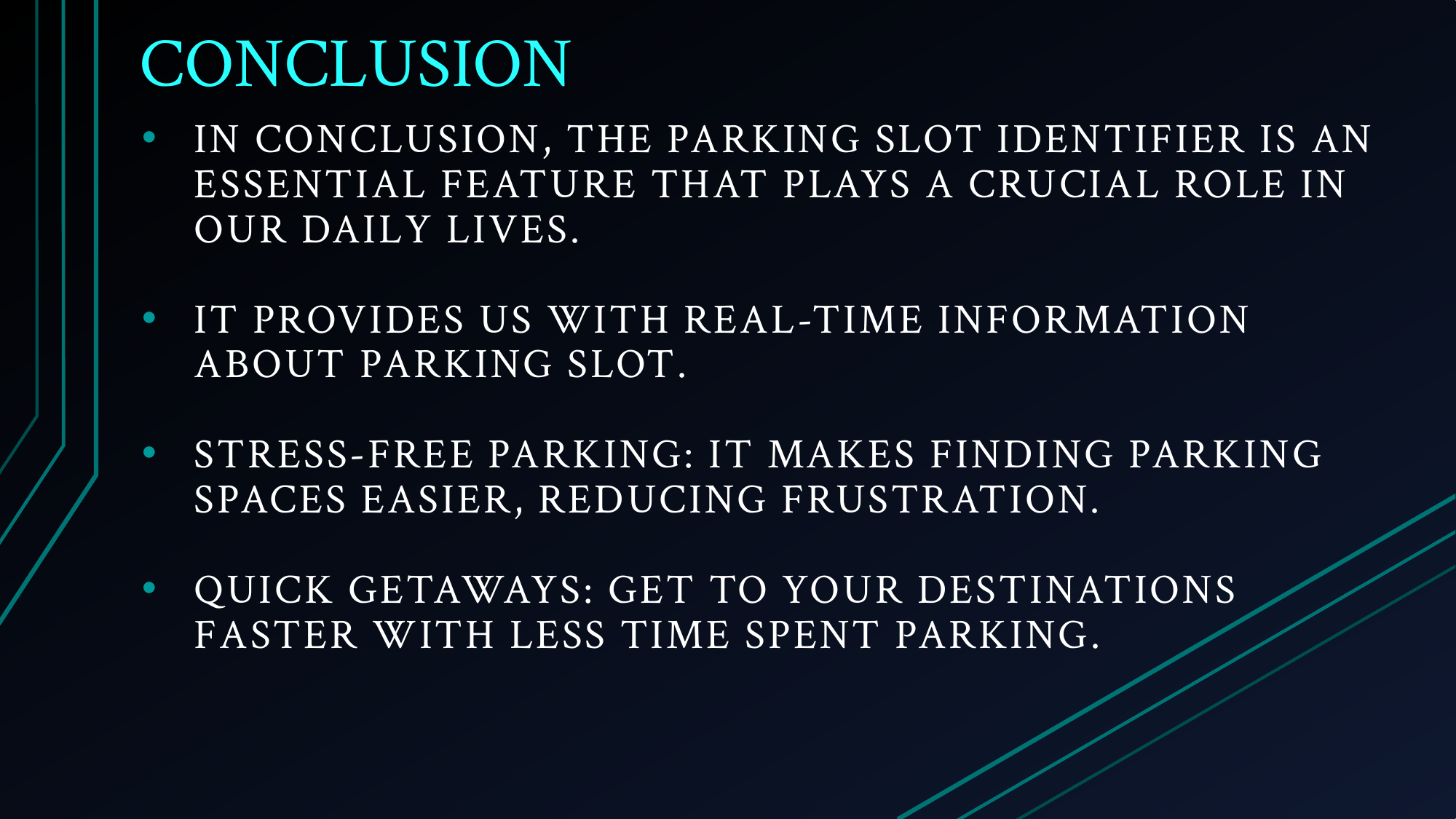

# CONCLUSION
In conclusion, the PARKING SLOT IDENTIFIER is an essential feature that plays a crucial role in our daily lives.

It provides us with real-time information about PARKING SLOT.

Stress-Free Parking: it makes finding parking spaces easier, reducing frustration.

Quick Getaways: Get to your destinations faster with less time spent parking.